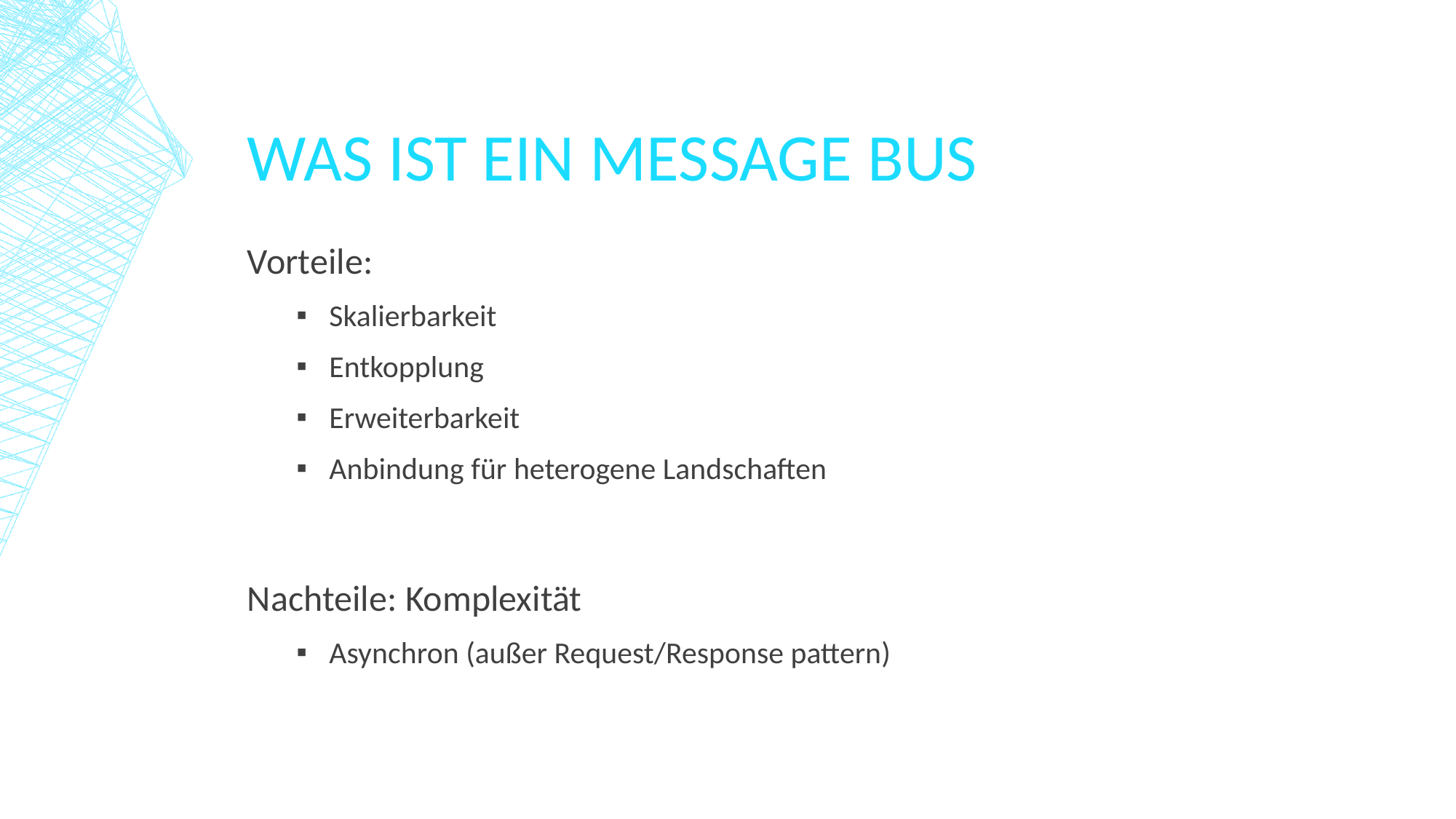

# Was ist ein message Bus
Vorteile:
Skalierbarkeit
Entkopplung
Erweiterbarkeit
Anbindung für heterogene Landschaften

Nachteile: Komplexität
Asynchron (außer Request/Response pattern)